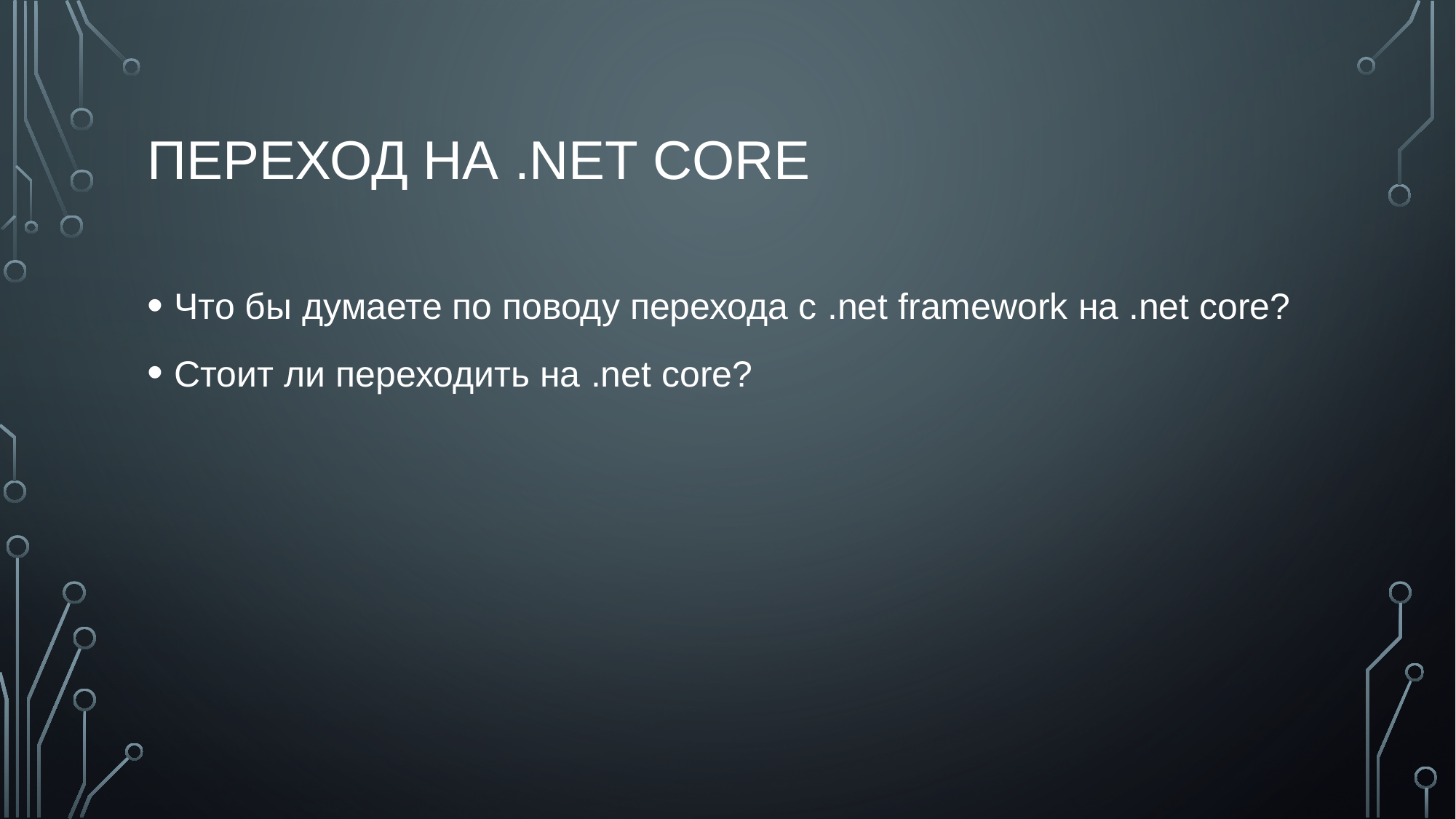

# ПЕРЕХОД НА .NET CORE
Что бы думаете по поводу перехода с .net framework на .net core?
Стоит ли переходить на .net core?